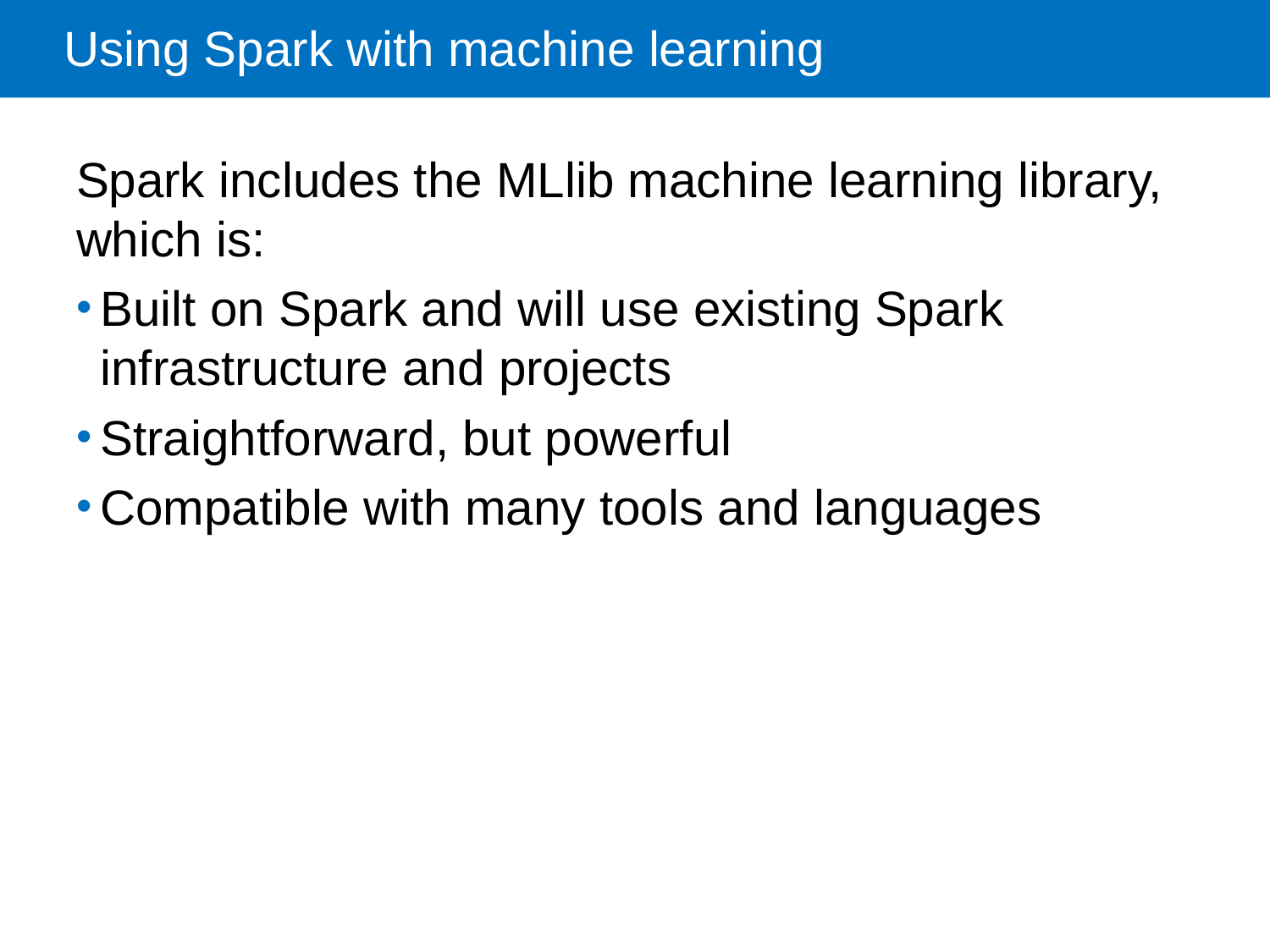

# Using Spark with machine learning
Spark includes the MLlib machine learning library, which is:
Built on Spark and will use existing Spark infrastructure and projects
Straightforward, but powerful
Compatible with many tools and languages